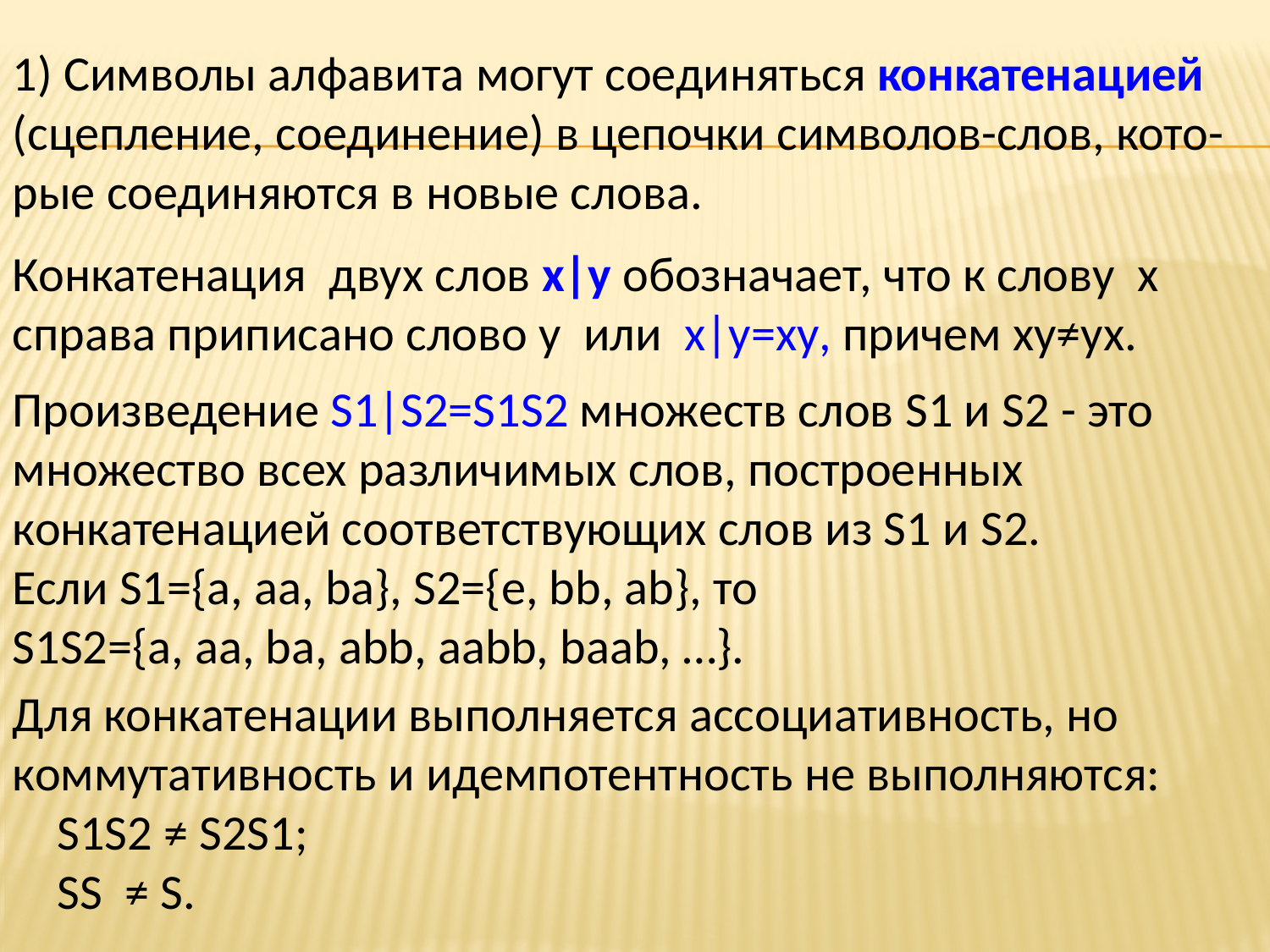

1) Символы алфавита могут соединяться конкатенацией (сцепление, соединение) в цепочки символов-слов, кото-рые соединяются в новые слова.
Конкатенация  двух слов x|y обозначает, что к слову  x справа приписано слово y  или  x|y=xy, причем xy≠yx.

Произведение S1|S2=S1S2 множеств слов S1 и S2 - это множество всех различимых слов, построенных конкатенацией соответствующих слов из S1 и S2.
Если S1={a, aa, ba}, S2={e, bb, ab}, то
S1S2={a, aa, ba, abb, aabb, baab, …}.

Для конкатенации выполняется ассоциативность, но коммутативность и идемпотентность не выполняются:
    S1S2 ≠ S2S1;
    SS  ≠ S.